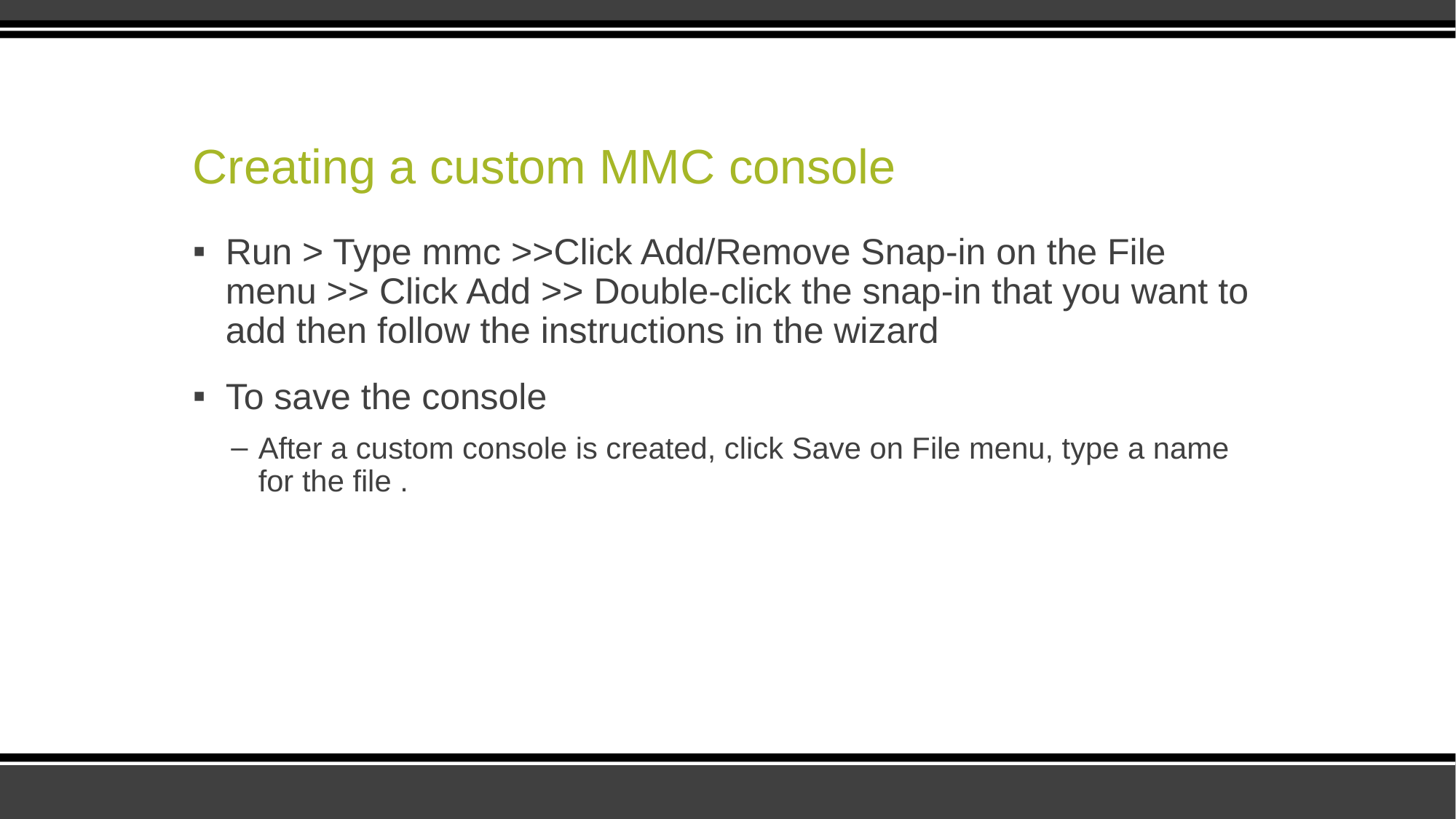

# Creating a custom MMC console
Run > Type mmc >>Click Add/Remove Snap-in on the File menu >> Click Add >> Double-click the snap-in that you want to add then follow the instructions in the wizard
To save the console
After a custom console is created, click Save on File menu, type a name for the file .